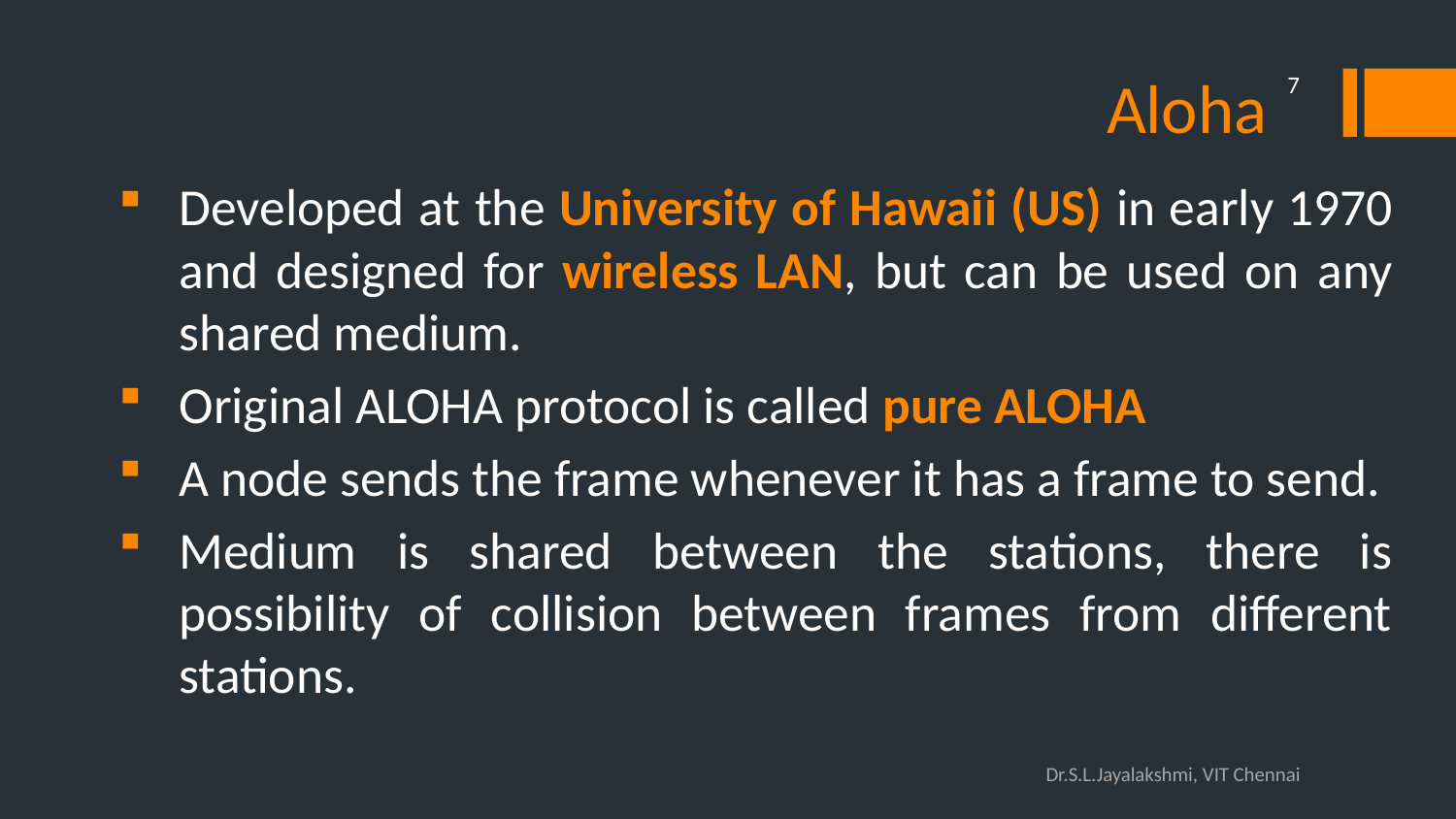

# Aloha
7
Developed at the University of Hawaii (US) in early 1970 and designed for wireless LAN, but can be used on any shared medium.
Original ALOHA protocol is called pure ALOHA
A node sends the frame whenever it has a frame to send.
Medium is shared between the stations, there is possibility of collision between frames from different stations.
Dr.S.L.Jayalakshmi, VIT Chennai